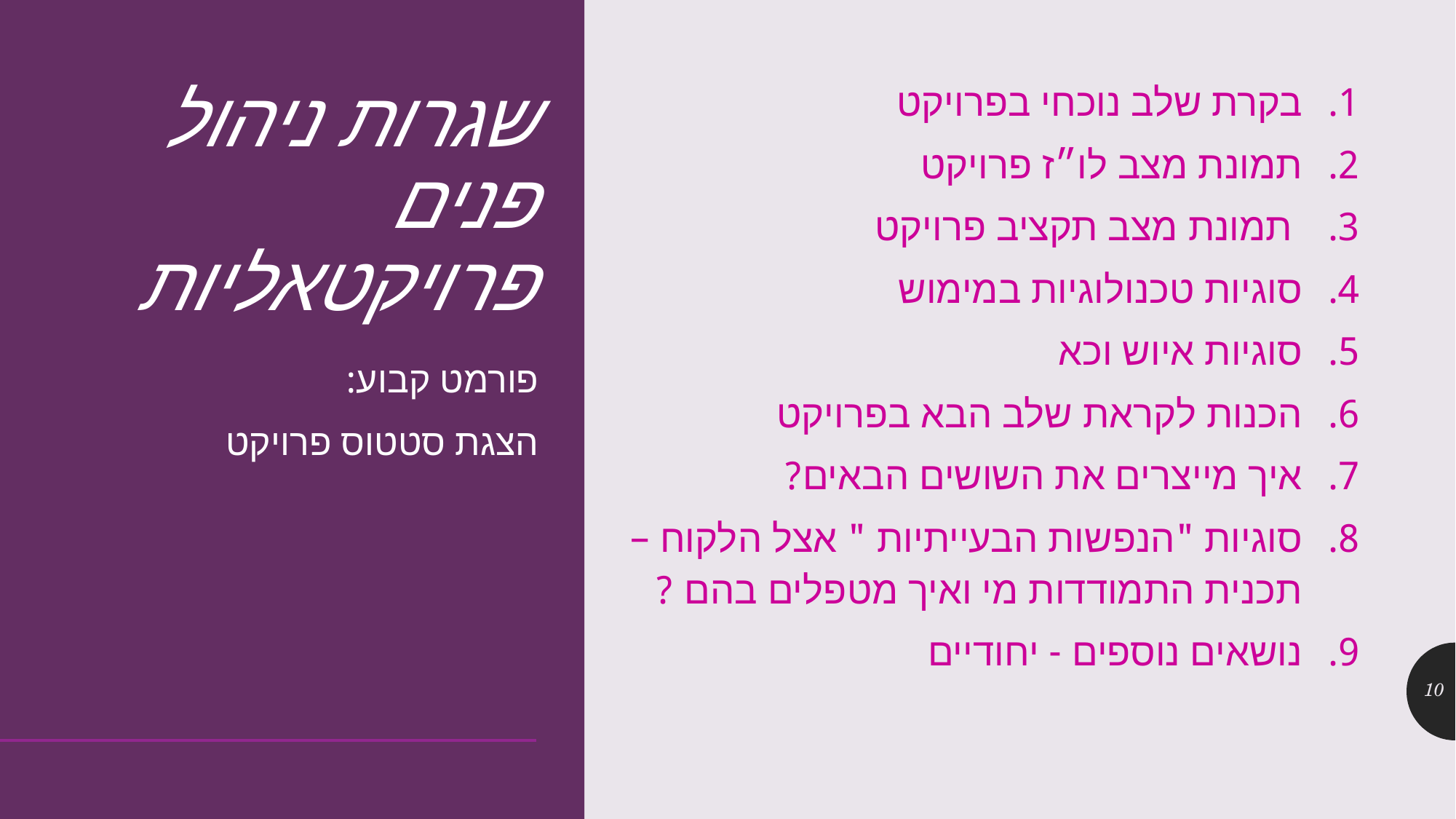

# שגרות ניהול פנים פרויקטאליות
בקרת שלב נוכחי בפרויקט
תמונת מצב לו״ז פרויקט
 תמונת מצב תקציב פרויקט
סוגיות טכנולוגיות במימוש
סוגיות איוש וכא
הכנות לקראת שלב הבא בפרויקט
איך מייצרים את השושים הבאים?
סוגיות "הנפשות הבעייתיות " אצל הלקוח – תכנית התמודדות מי ואיך מטפלים בהם ?
נושאים נוספים - יחודיים
פורמט קבוע:
הצגת סטטוס פרויקט
10